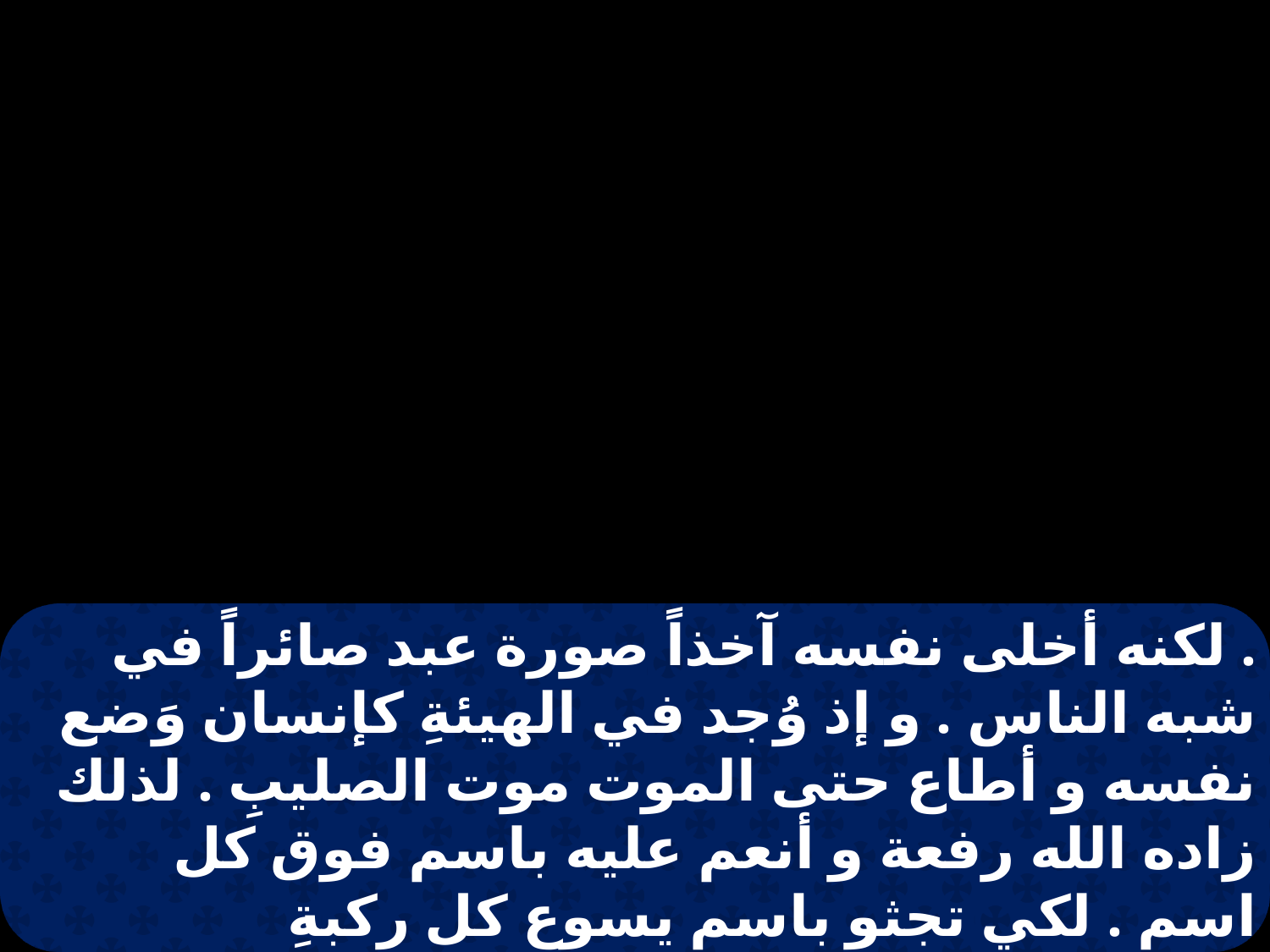

. لكنه أخلى نفسه آخذاً صورة عبد صائراً في شبه الناس . و إذ وُجد في الهيئةِ كإنسان وَضع نفسه و أطاع حتى الموت موت الصليبِ . لذلك زاده الله رفعة و أنعم عليه باسم فوق كل اسم . لكي تجثو باسم يسوع كل ركبةِ